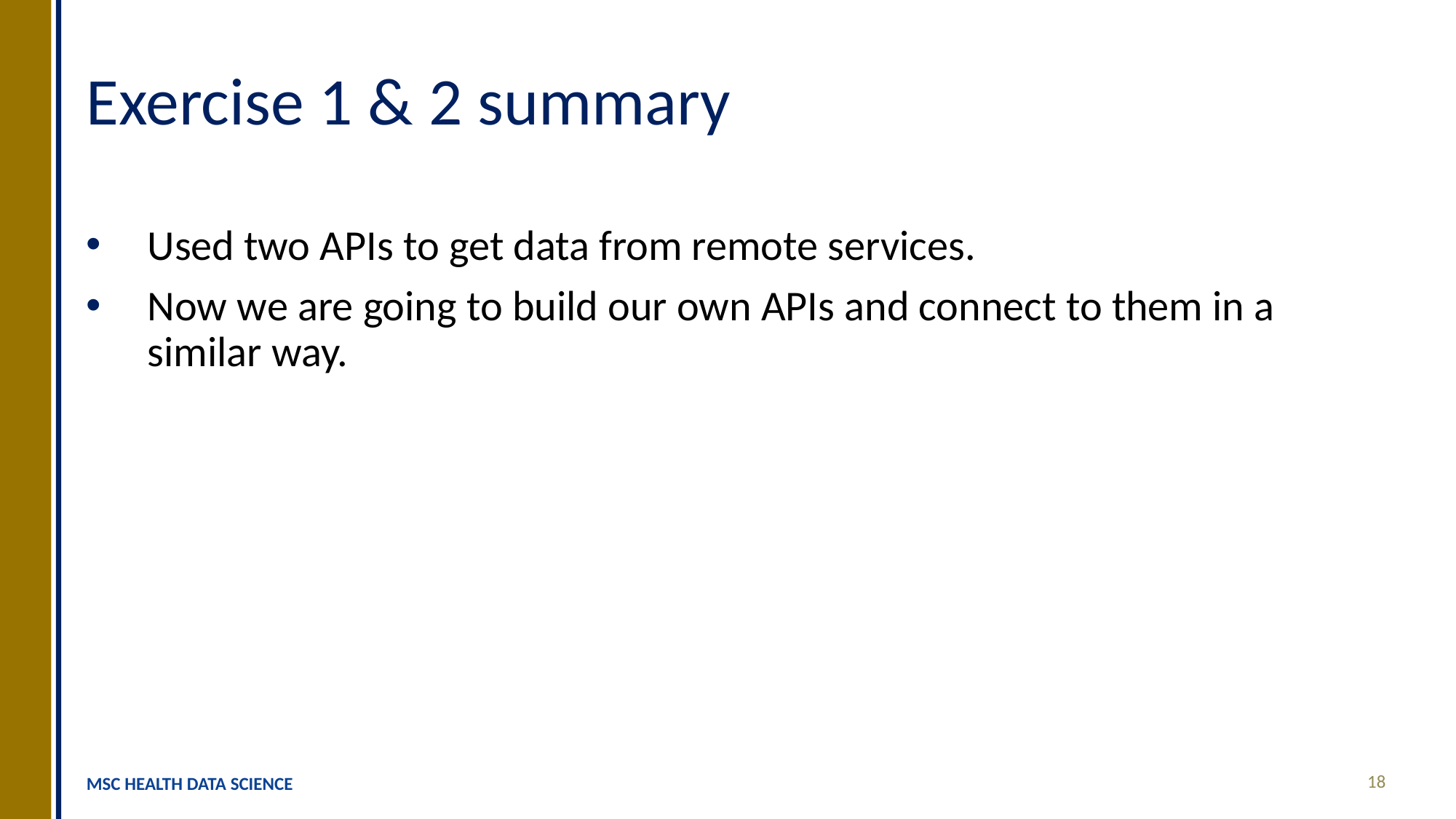

# Exercise 1 & 2 summary
Used two APIs to get data from remote services.
Now we are going to build our own APIs and connect to them in a similar way.
18
MSC HEALTH DATA SCIENCE